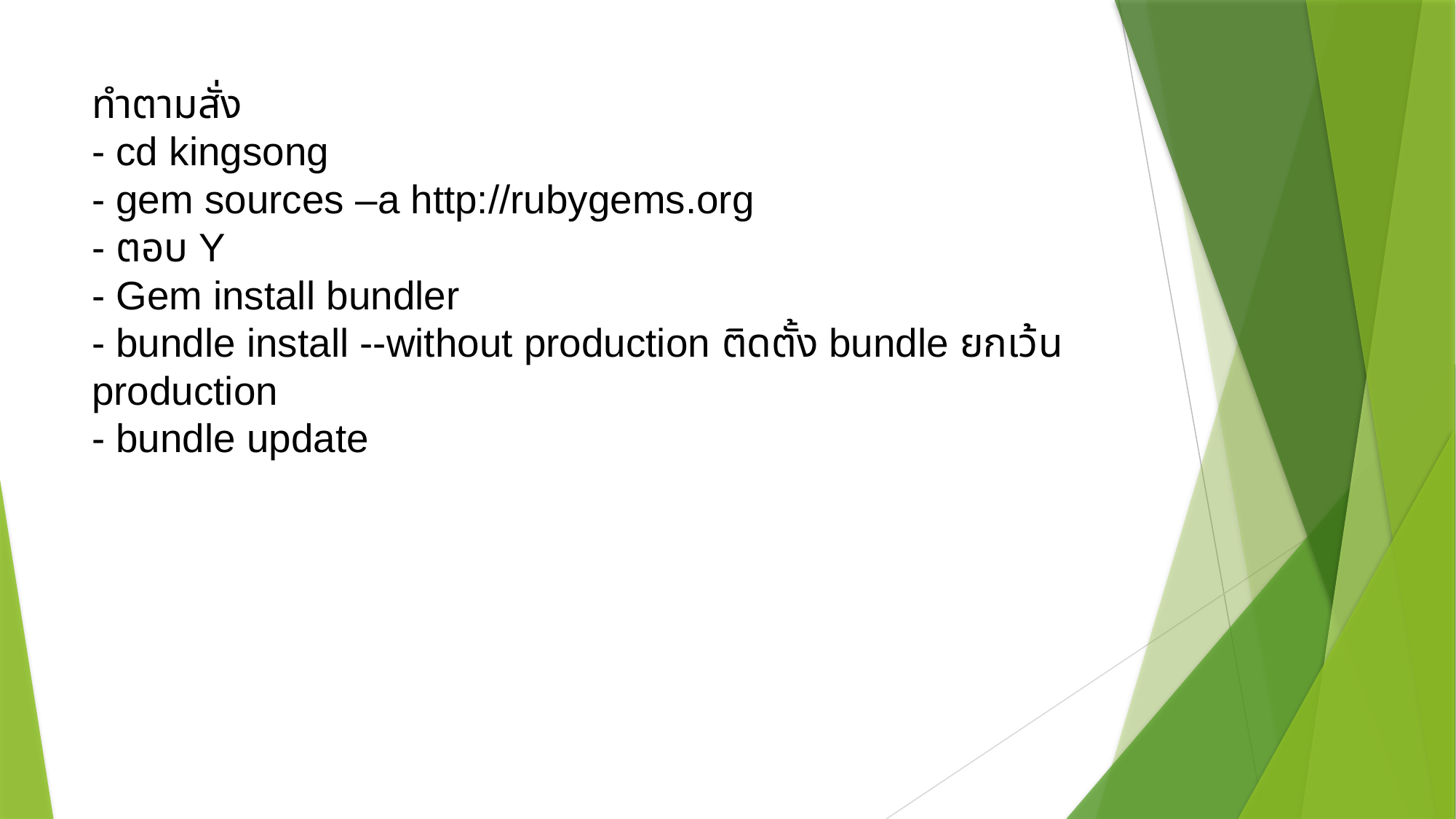

# ทำตามสั่ง - cd kingsong - gem sources –a http://rubygems.org - ตอบ Y - Gem install bundler - bundle install --without production ติดตั้ง bundle ยกเว้น production - bundle update